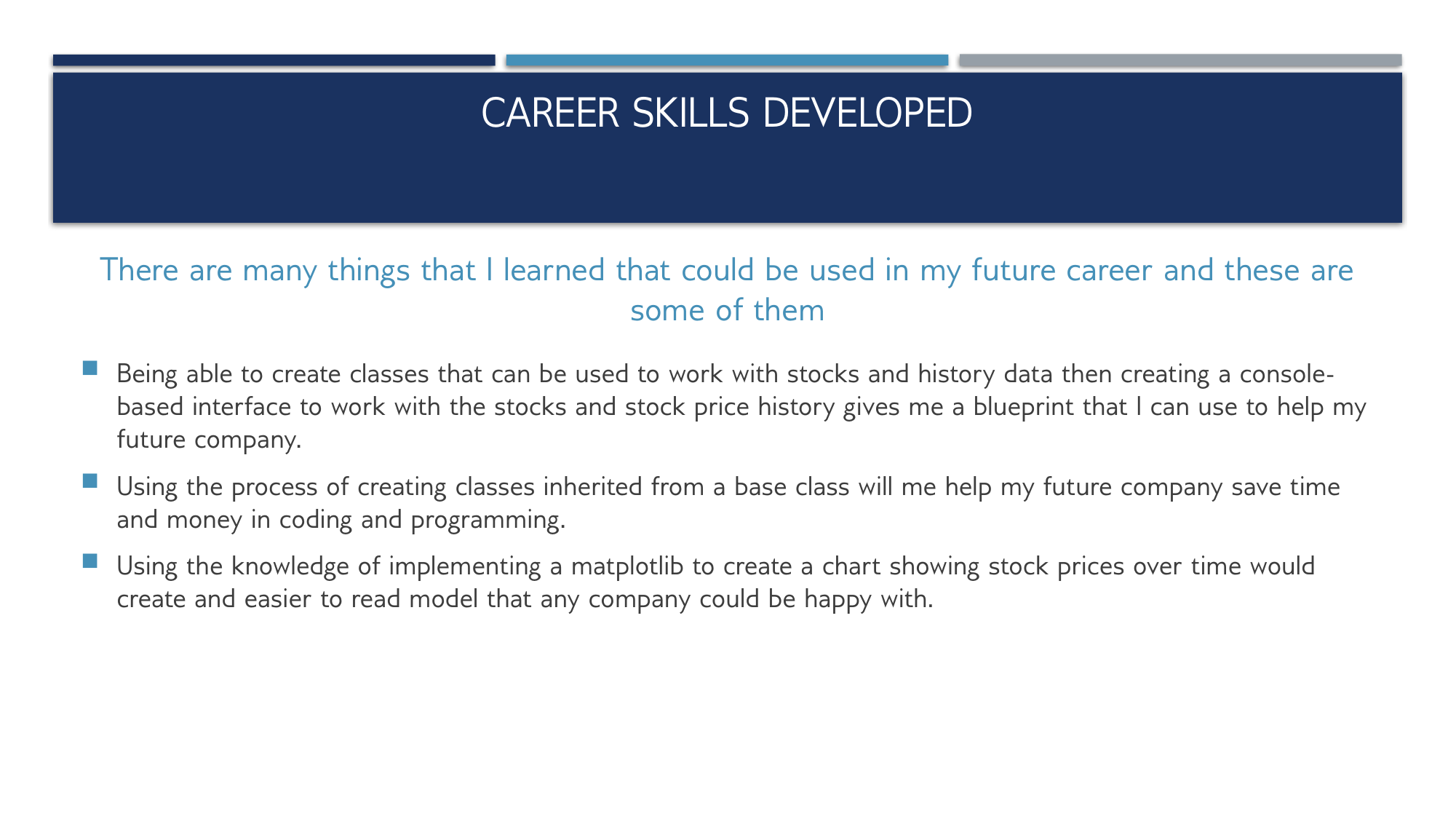

# Career skills developed
There are many things that I learned that could be used in my future career and these are some of them
Being able to create classes that can be used to work with stocks and history data then creating a console-based interface to work with the stocks and stock price history gives me a blueprint that I can use to help my future company.
Using the process of creating classes inherited from a base class will me help my future company save time and money in coding and programming.
Using the knowledge of implementing a matplotlib to create a chart showing stock prices over time would create and easier to read model that any company could be happy with.